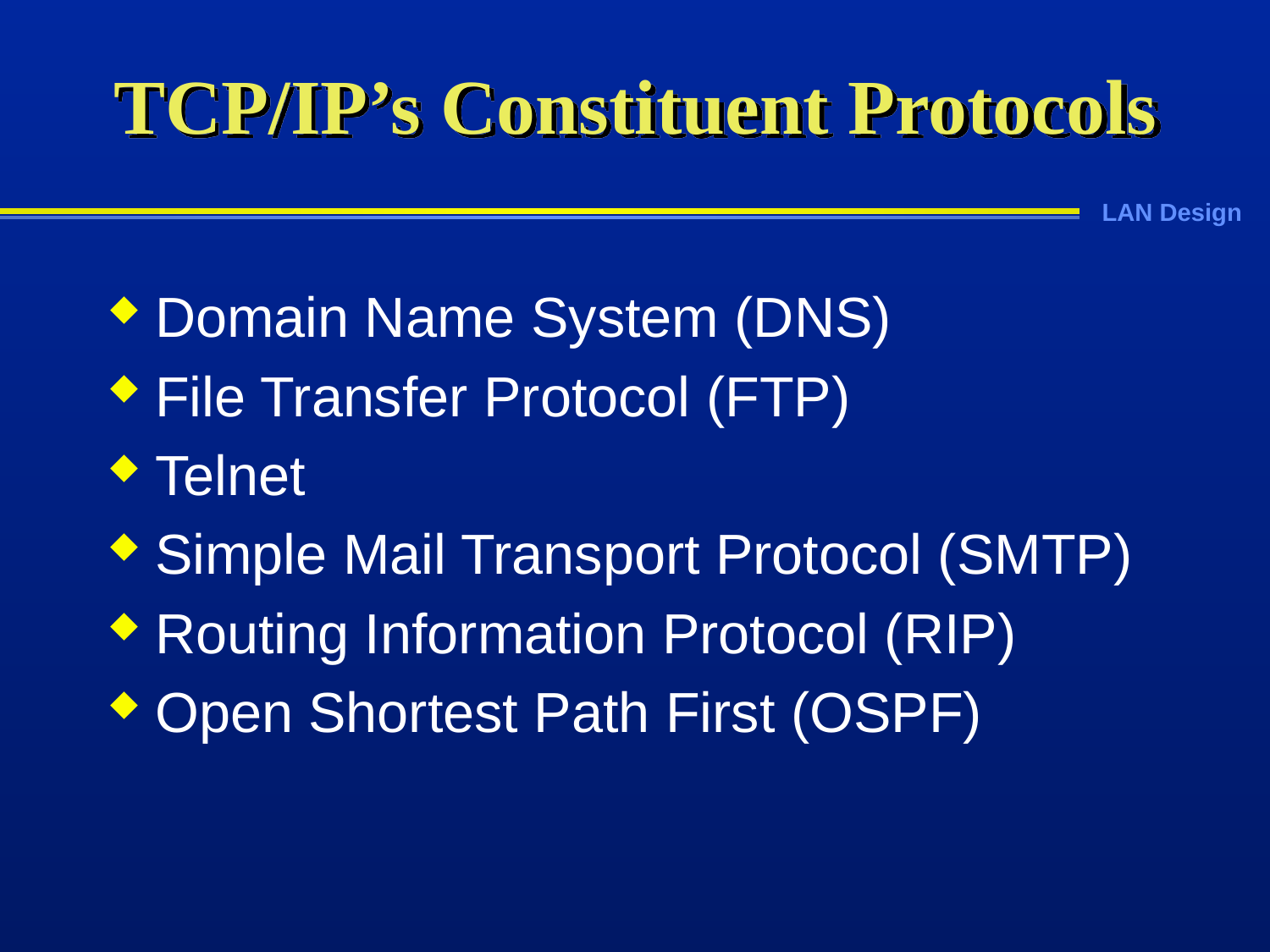

# TCP/IP’s Constituent Protocols
Domain Name System (DNS)
File Transfer Protocol (FTP)
Telnet
Simple Mail Transport Protocol (SMTP)
Routing Information Protocol (RIP)
Open Shortest Path First (OSPF)